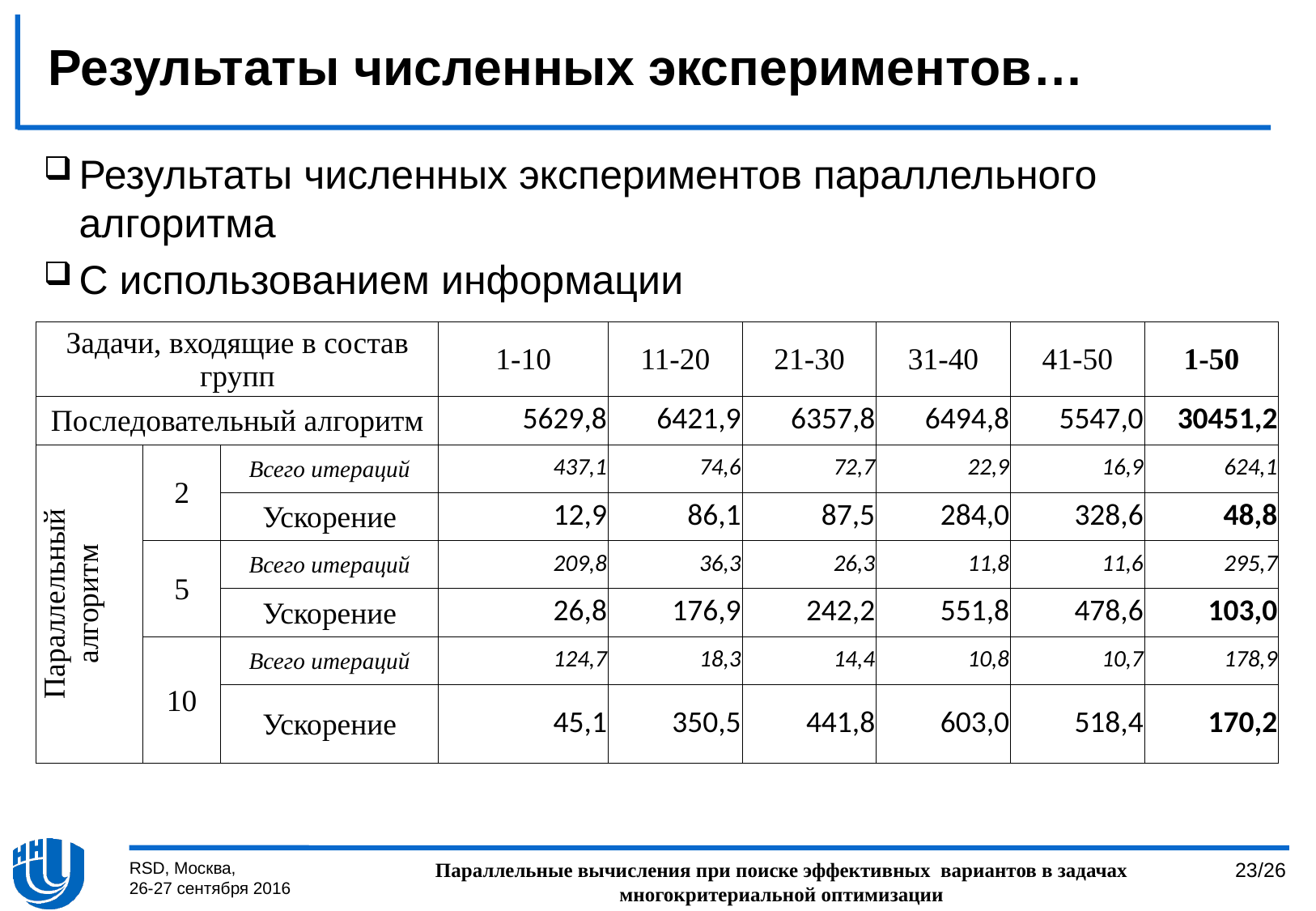

# Результаты численных экспериментов…
Результаты численных экспериментов параллельного алгоритма
С использованием информации
| Задачи, входящие в состав групп |  |  | 1-10 | 11-20 | 21-30 | 31-40 | 41-50 | 1-50 |
| --- | --- | --- | --- | --- | --- | --- | --- | --- |
| Последовательный алгоритм |  |  | 5629,8 | 6421,9 | 6357,8 | 6494,8 | 5547,0 | 30451,2 |
| Параллельный алгоритм | 2 | Всего итераций | 437,1 | 74,6 | 72,7 | 22,9 | 16,9 | 624,1 |
|  |  | Ускорение | 12,9 | 86,1 | 87,5 | 284,0 | 328,6 | 48,8 |
|  | 5 | Всего итераций | 209,8 | 36,3 | 26,3 | 11,8 | 11,6 | 295,7 |
|  |  | Ускорение | 26,8 | 176,9 | 242,2 | 551,8 | 478,6 | 103,0 |
|  | 10 | Всего итераций | 124,7 | 18,3 | 14,4 | 10,8 | 10,7 | 178,9 |
|  |  | Ускорение | 45,1 | 350,5 | 441,8 | 603,0 | 518,4 | 170,2 |
RSD, Москва,
26-27 сентября 2016
Параллельные вычисления при поиске эффективных  вариантов в задачах многокритериальной оптимизации
23/26